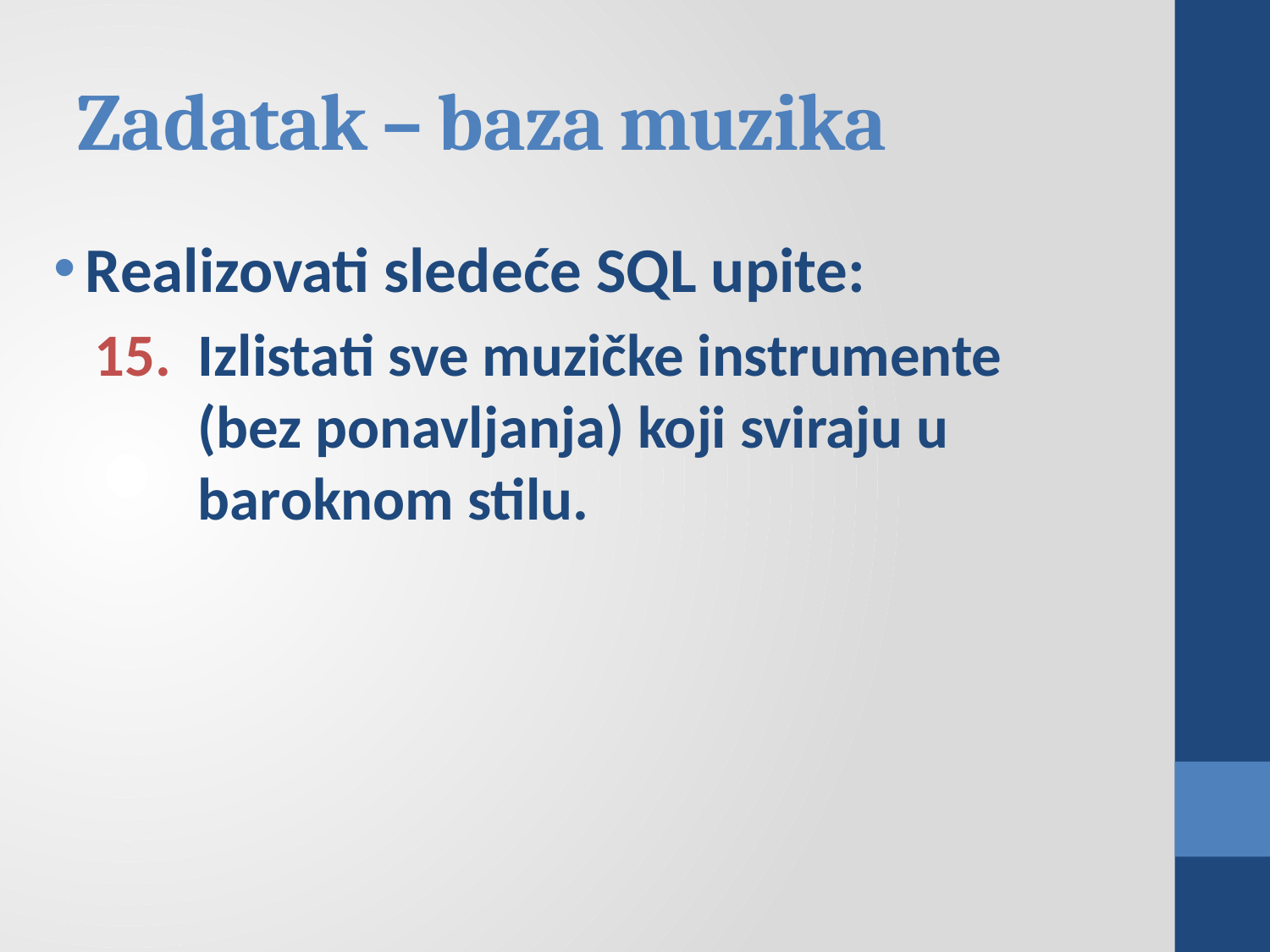

# Zadatak – baza muzika
Realizovati sledeće SQL upite:
Izlistati sve muzičke instrumente (bez ponavljanja) koji sviraju u baroknom stilu.